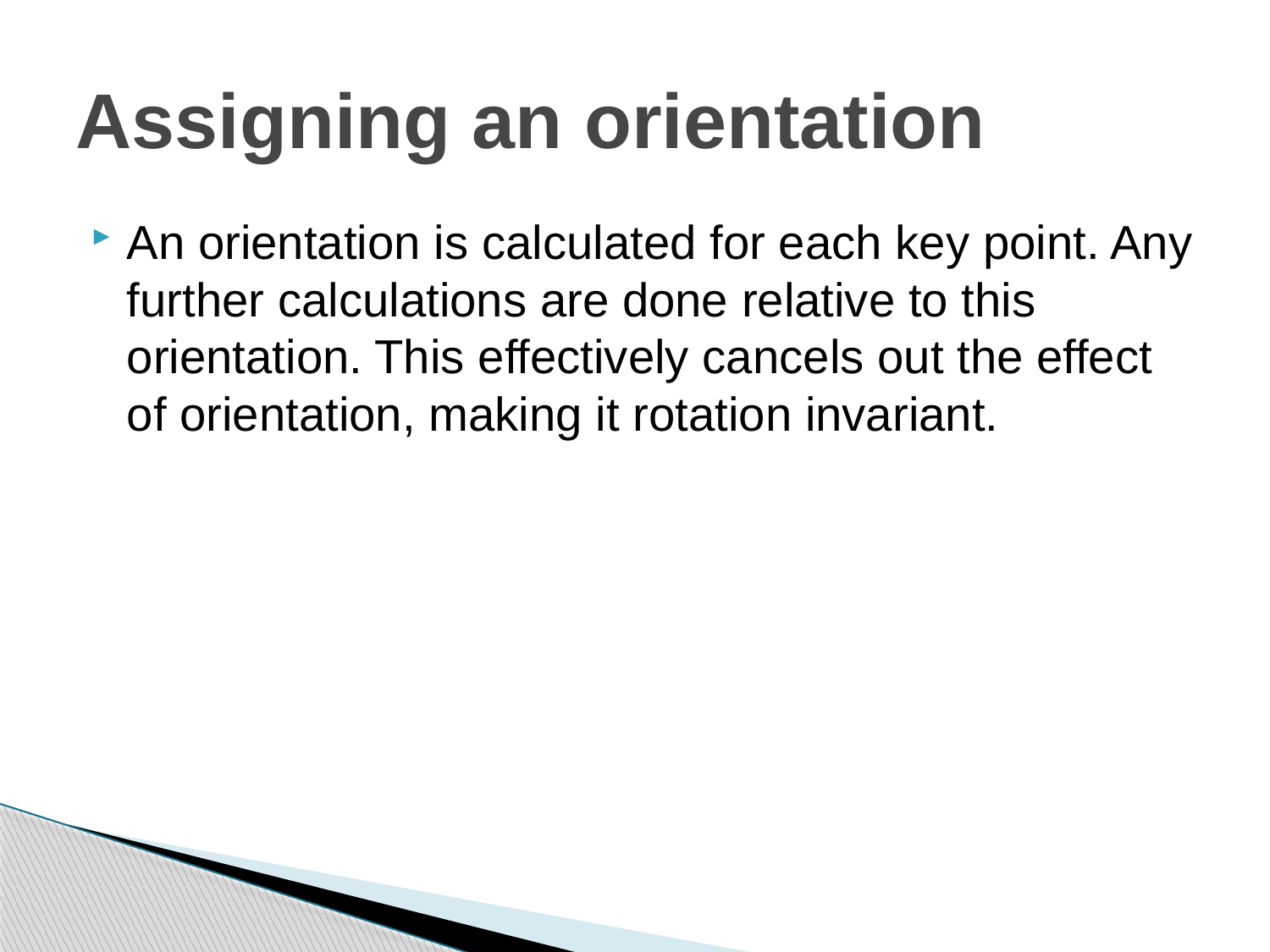

# Assigning an orientation
An orientation is calculated for each key point. Any further calculations are done relative to this orientation. This effectively cancels out the effect of orientation, making it rotation invariant.